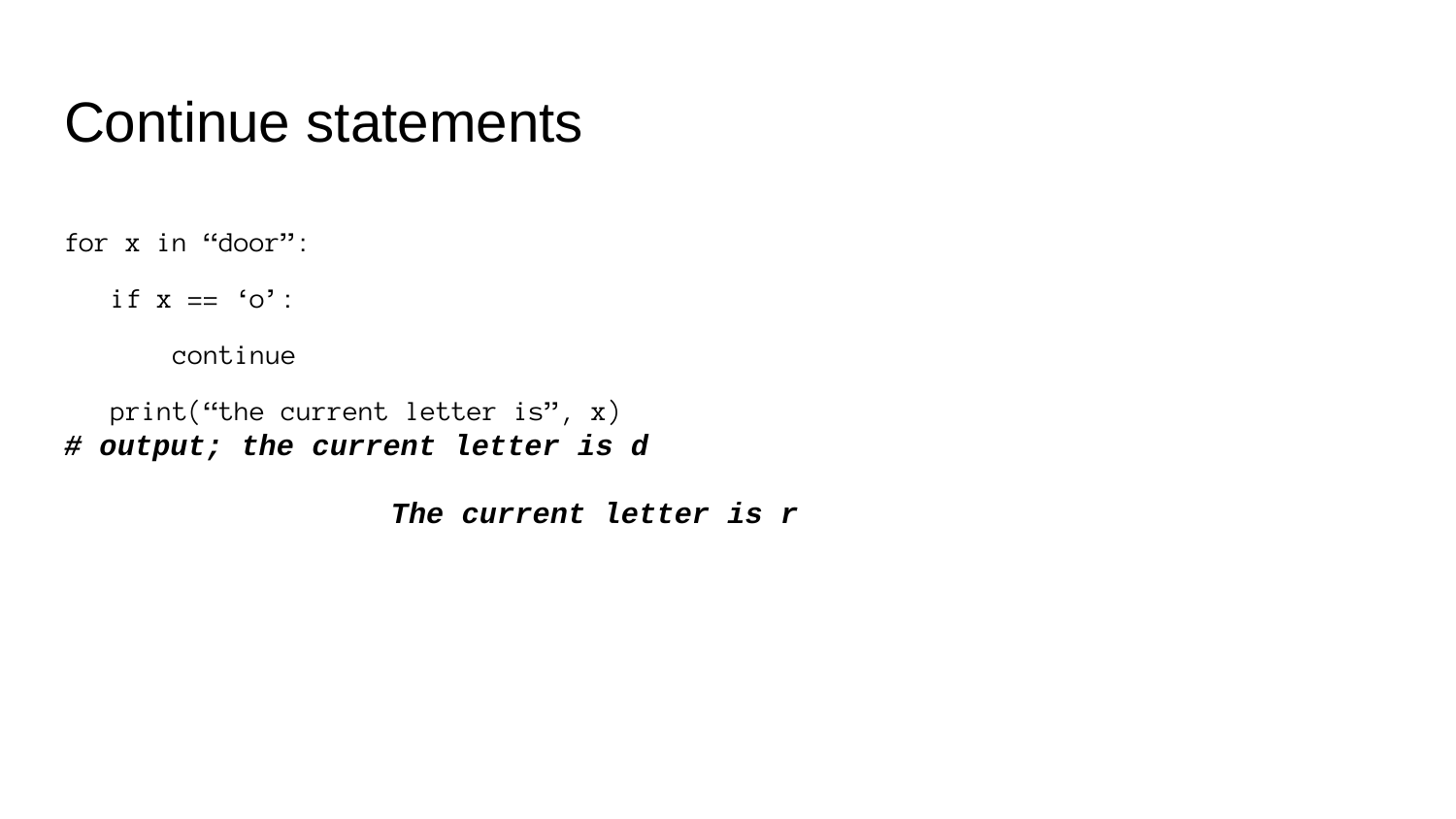

# Continue statements
for x in “door”:
   if x == ‘o’:
       continue
   print(“the current letter is”, x)
# output; the current letter is d
		  The current letter is r